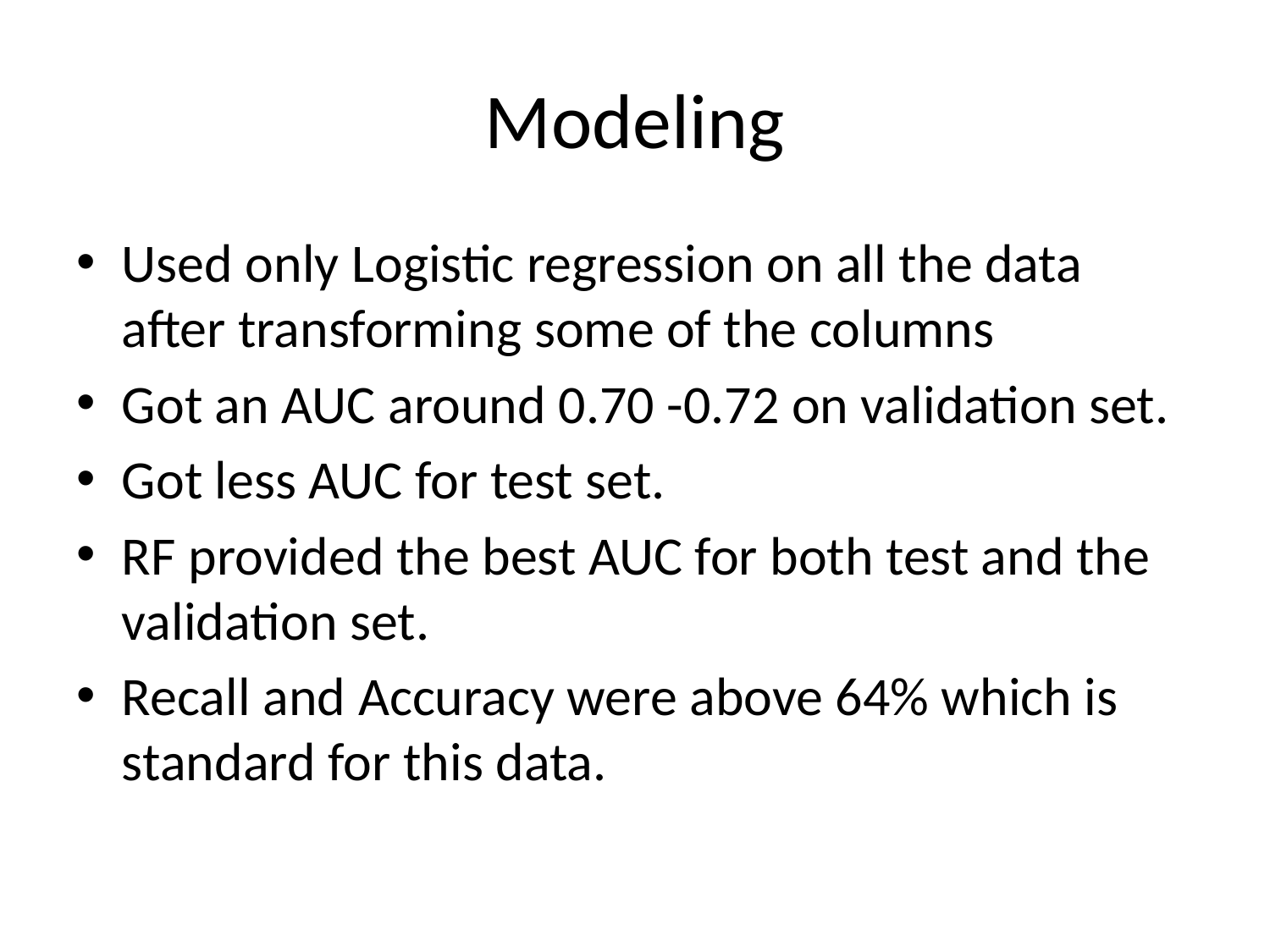

# Modeling
Used only Logistic regression on all the data after transforming some of the columns
Got an AUC around 0.70 -0.72 on validation set.
Got less AUC for test set.
RF provided the best AUC for both test and the validation set.
Recall and Accuracy were above 64% which is standard for this data.